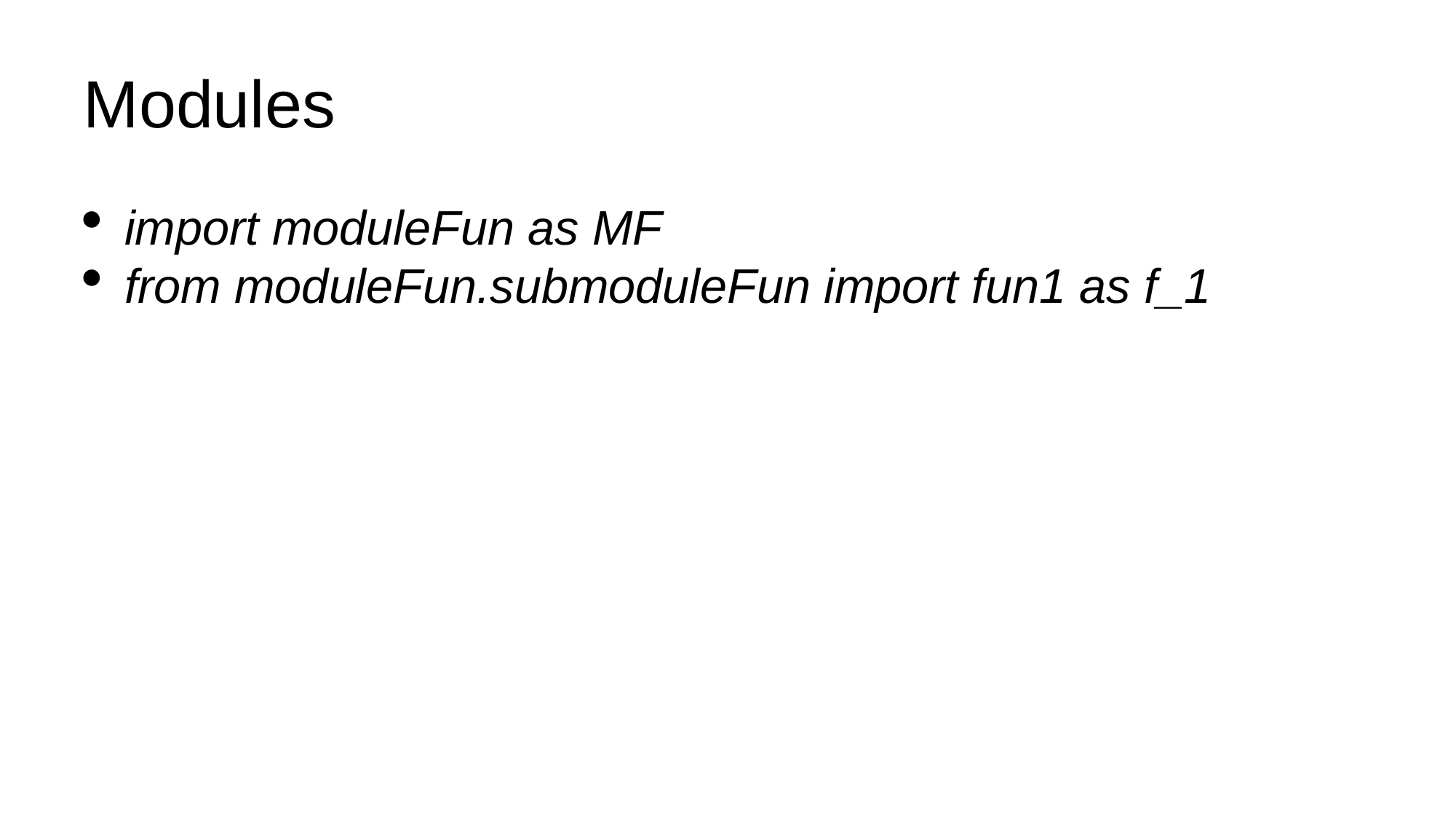

Modules
import moduleFun as MF
from moduleFun.submoduleFun import fun1 as f_1